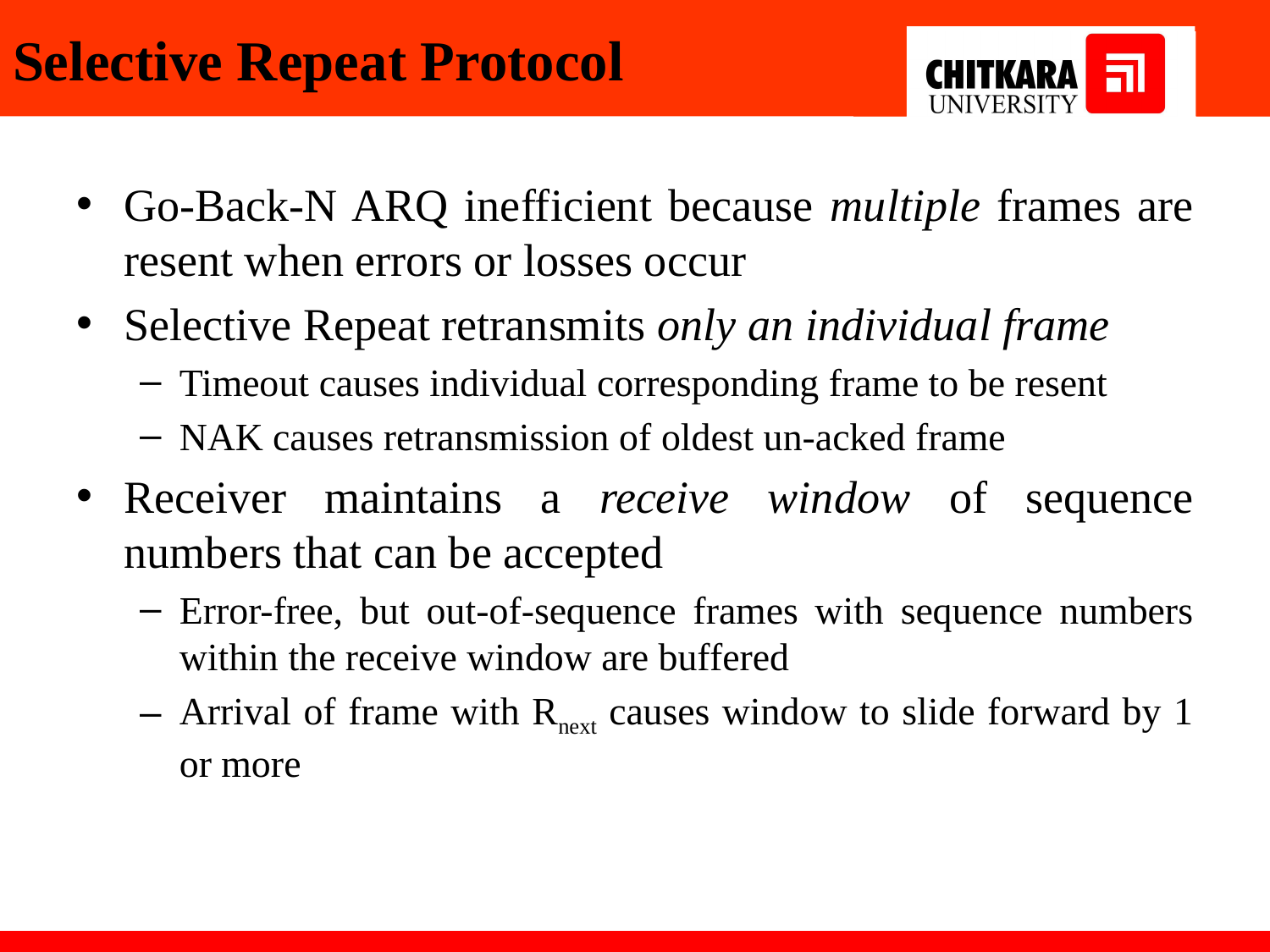

# Selective Repeat Protocol
Go-Back-N ARQ inefficient because multiple frames are resent when errors or losses occur
Selective Repeat retransmits only an individual frame
Timeout causes individual corresponding frame to be resent
NAK causes retransmission of oldest un-acked frame
Receiver maintains a receive window of sequence numbers that can be accepted
Error-free, but out-of-sequence frames with sequence numbers within the receive window are buffered
Arrival of frame with Rnext causes window to slide forward by 1 or more